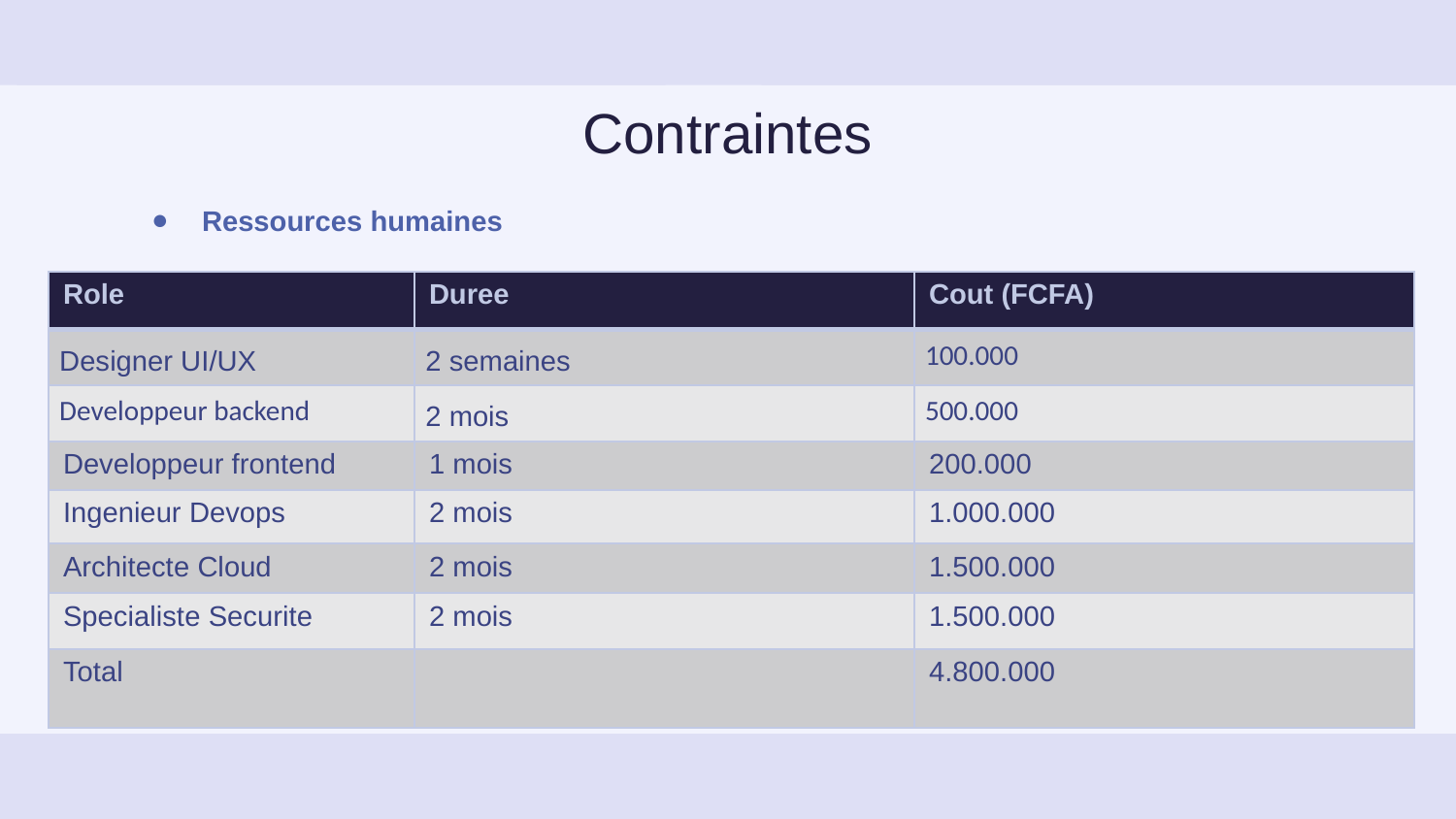

# Contraintes
Ressources humaines

| Role | Duree | Cout (FCFA) |
| --- | --- | --- |
| Designer UI/UX | 2 semaines | 100.000 |
| Developpeur backend | 2 mois | 500.000 |
| Developpeur frontend | 1 mois | 200.000 |
| Ingenieur Devops | 2 mois | 1.000.000 |
| Architecte Cloud | 2 mois | 1.500.000 |
| Specialiste Securite | 2 mois | 1.500.000 |
| Total |  | 4.800.000 |